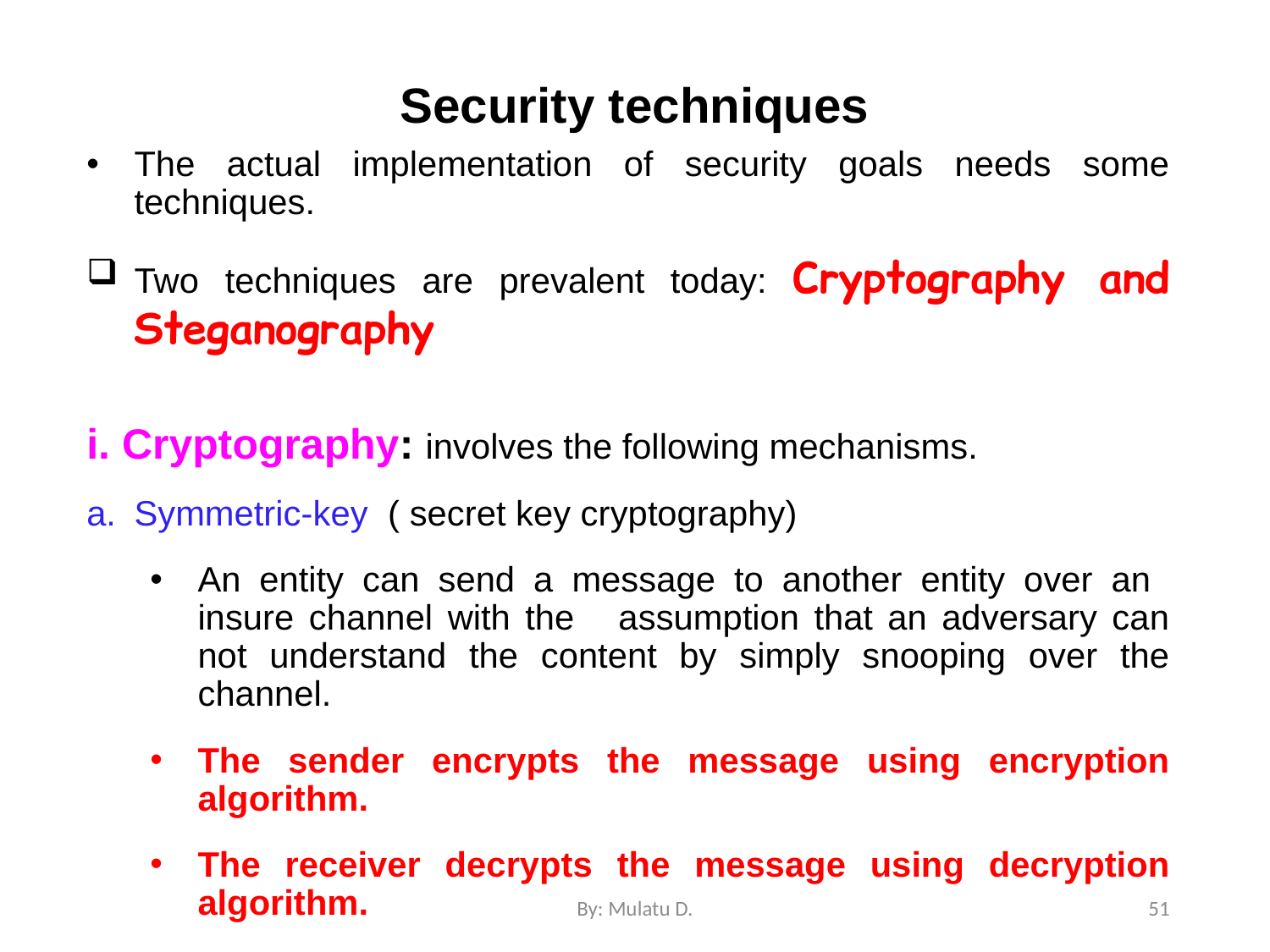

# Security techniques
The actual implementation of security goals needs some techniques.
Two techniques are prevalent today: Cryptography and Steganography
i. Cryptography: involves the following mechanisms.
Symmetric-key  ( secret key cryptography)
An entity can send a message to another entity over an  insure channel with the   assumption that an adversary can not understand the content by simply snooping over the channel.
The sender encrypts the message using encryption algorithm.
The receiver decrypts the message using decryption algorithm.
A single secret key is used for both encryption and decryption.
E.g. DES and AES

By: Mulatu D.
51